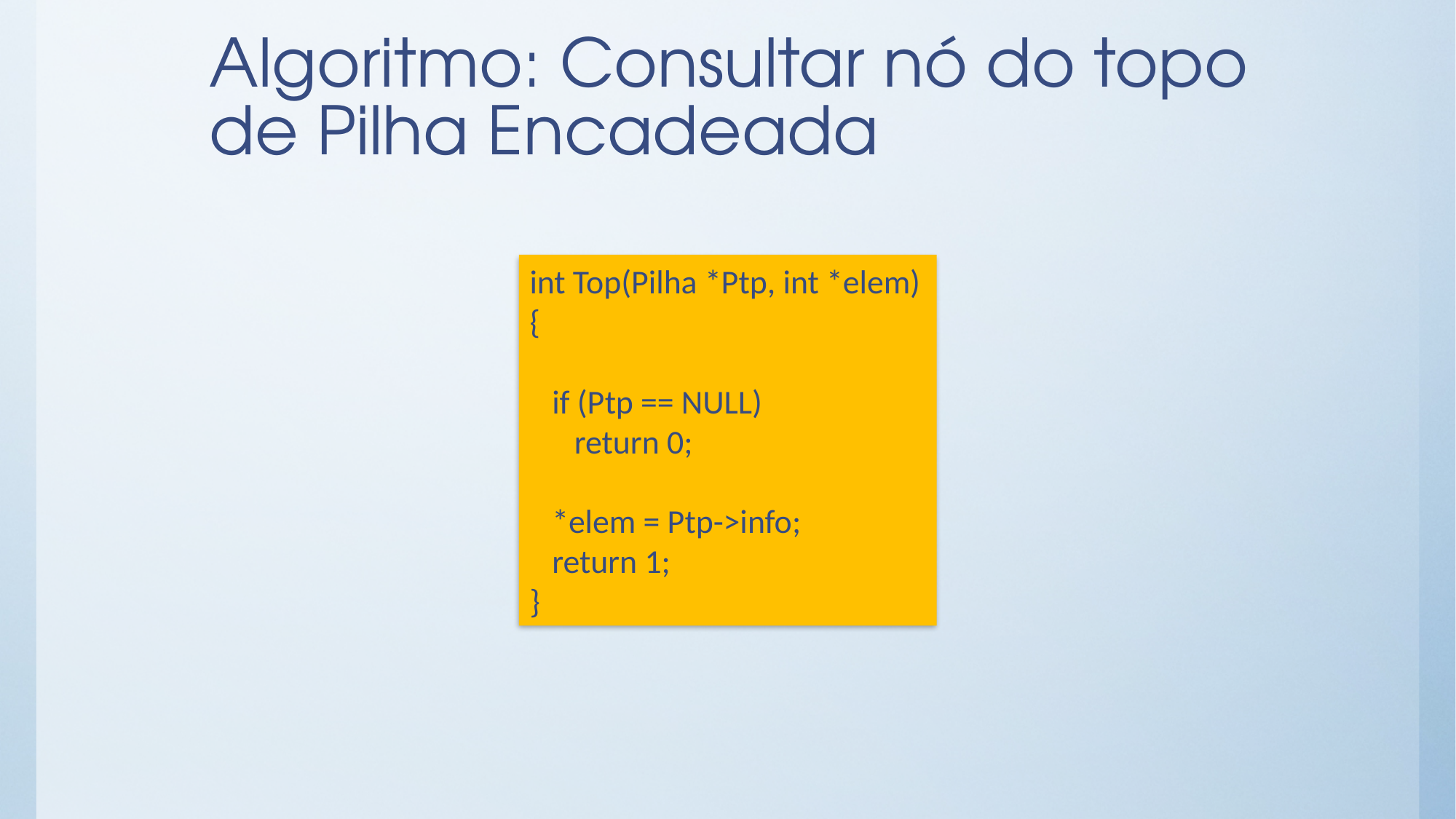

# Algoritmo: Consultar nó do topo de Pilha Encadeada
int Top(Pilha *Ptp, int *elem)
{

   if (Ptp == NULL)
      return 0;

   *elem = Ptp->info;
   return 1;
}